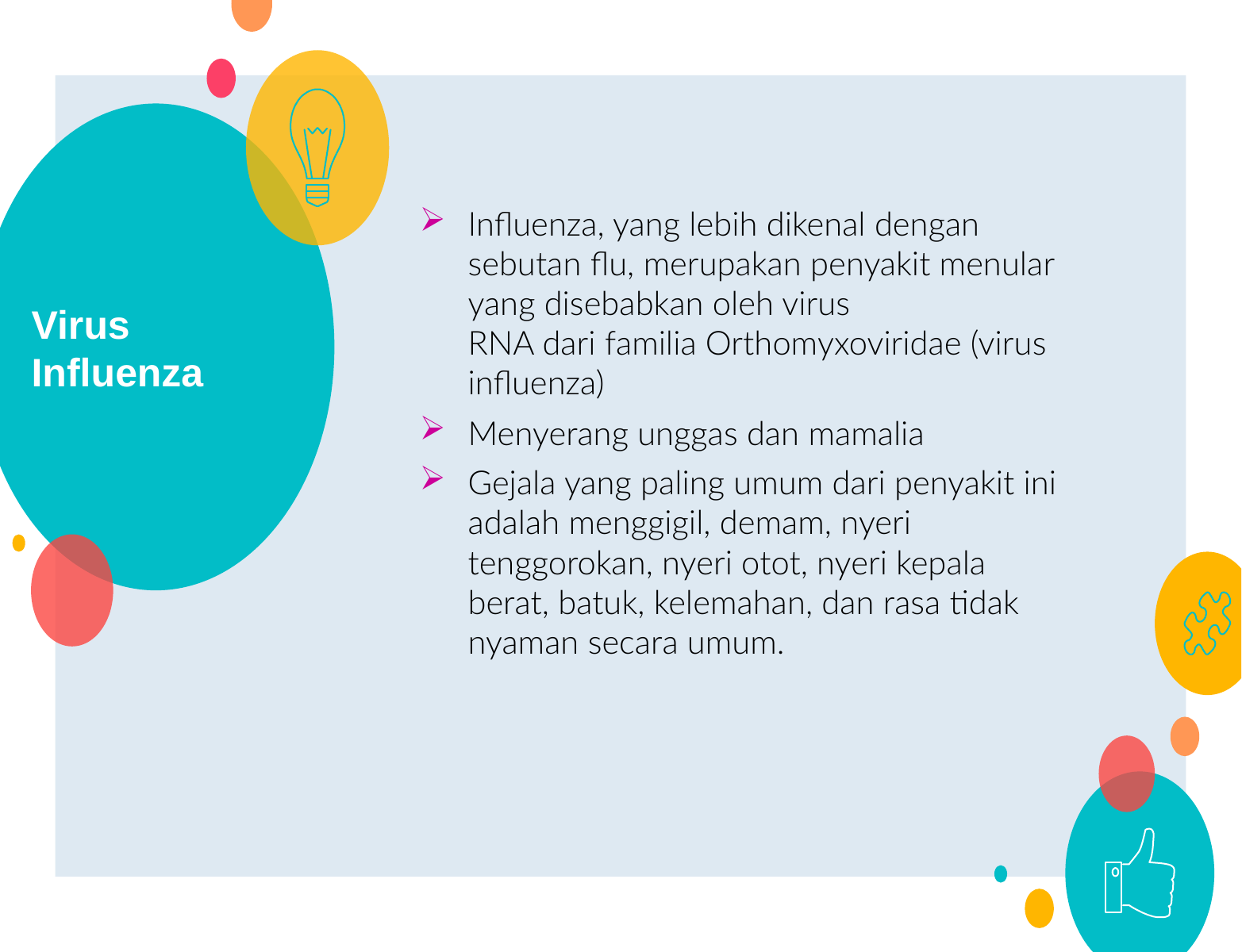

# Virus Influenza
Influenza, yang lebih dikenal dengan sebutan flu, merupakan penyakit menular yang disebabkan oleh virus RNA dari familia Orthomyxoviridae (virus influenza)
Menyerang unggas dan mamalia
Gejala yang paling umum dari penyakit ini adalah menggigil, demam, nyeri tenggorokan, nyeri otot, nyeri kepala berat, batuk, kelemahan, dan rasa tidak nyaman secara umum.